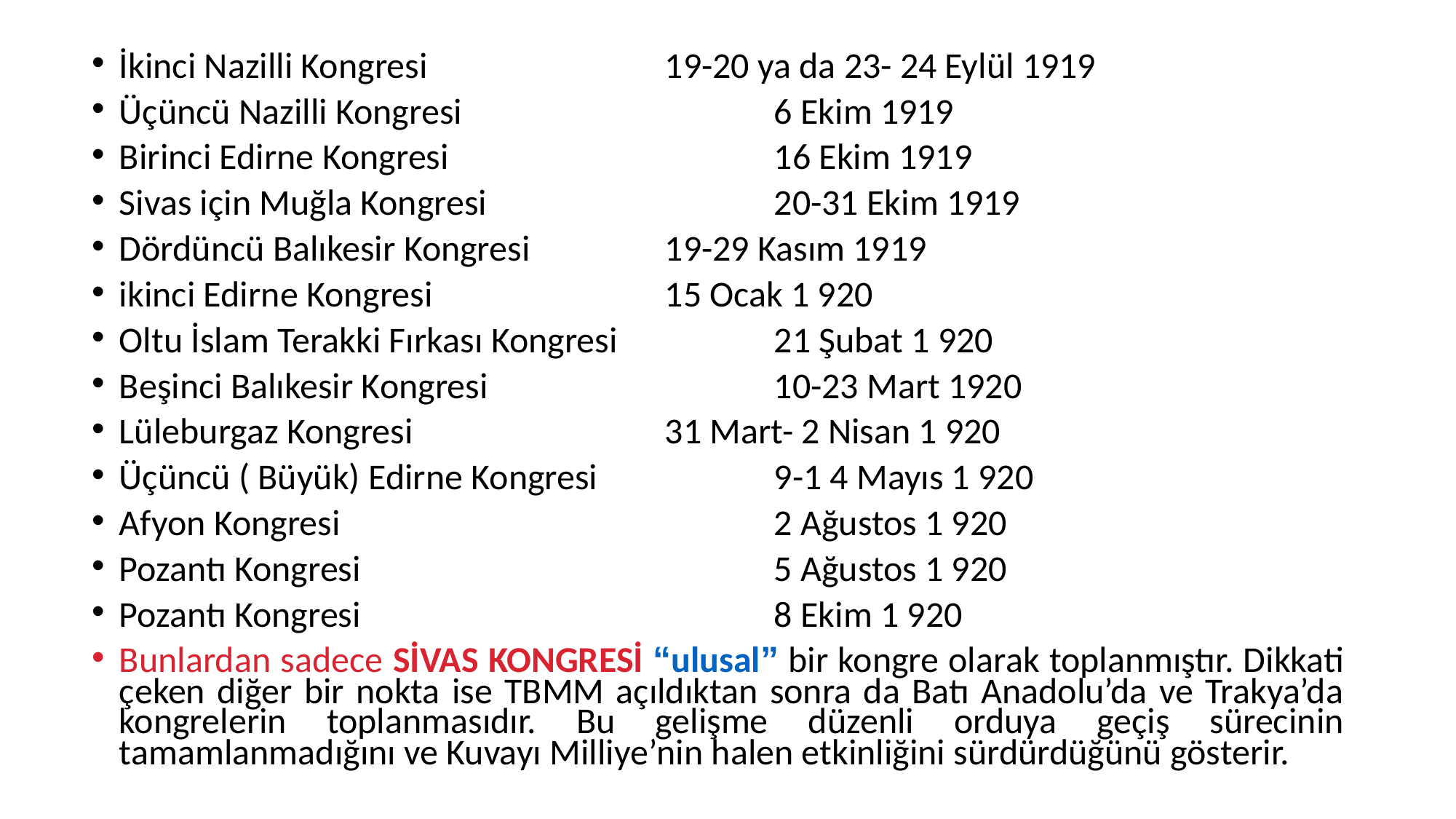

İkinci Nazilli Kongresi 			19-20 ya da 23- 24 Eylül 1919
Üçüncü Nazilli Kongresi 			6 Ekim 1919
Birinci Edirne Kongresi 			16 Ekim 1919
Sivas için Muğla Kongresi 			20-31 Ekim 1919
Dördüncü Balıkesir Kongresi 		19-29 Kasım 1919
ikinci Edirne Kongresi 			15 Ocak 1 920
Oltu İslam Terakki Fırkası Kongresi 		21 Şubat 1 920
Beşinci Balıkesir Kongresi 			10-23 Mart 1920
Lüleburgaz Kongresi 			31 Mart- 2 Nisan 1 920
Üçüncü ( Büyük) Edirne Kongresi 		9-1 4 Mayıs 1 920
Afyon Kongresi 				2 Ağustos 1 920
Pozantı Kongresi 				5 Ağustos 1 920
Pozantı Kongresi 				8 Ekim 1 920
Bunlardan sadece SİVAS KONGRESİ “ulusal” bir kongre olarak toplanmıştır. Dikkati çeken diğer bir nokta ise TBMM açıldıktan sonra da Batı Anadolu’da ve Trakya’da kongrelerin toplanmasıdır. Bu gelişme düzenli orduya geçiş sürecinin tamamlanmadığını ve Kuvayı Milliye’nin halen etkinliğini sürdürdüğünü gösterir.